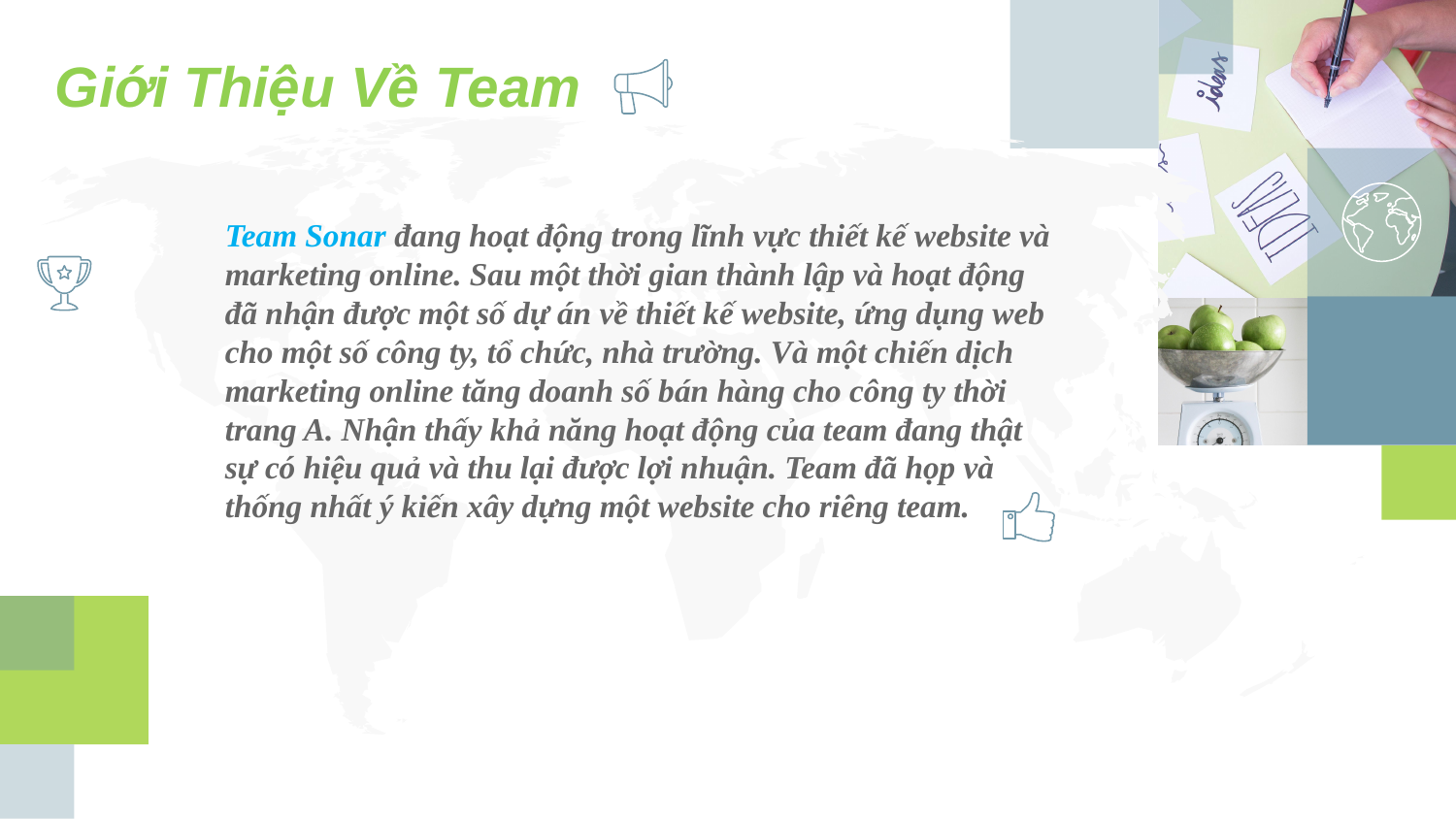

Giới Thiệu Về Team

Team Sonar đang hoạt động trong lĩnh vực thiết kế website và marketing online. Sau một thời gian thành lập và hoạt động đã nhận được một số dự án về thiết kế website, ứng dụng web cho một số công ty, tổ chức, nhà trường. Và một chiến dịch marketing online tăng doanh số bán hàng cho công ty thời trang A. Nhận thấy khả năng hoạt động của team đang thật sự có hiệu quả và thu lại được lợi nhuận. Team đã họp và thống nhất ý kiến xây dựng một website cho riêng team.